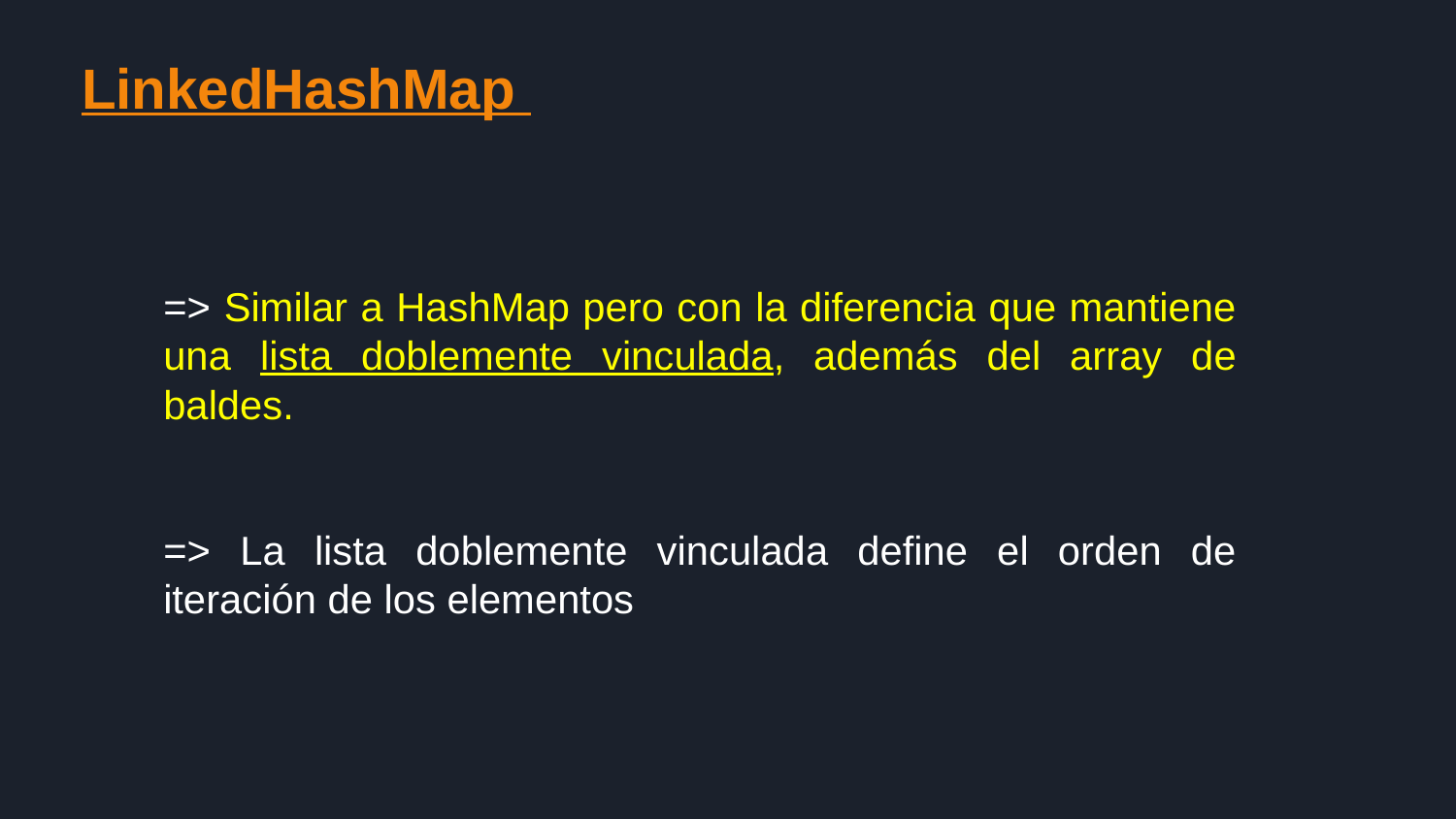

LinkedHashMap
=> Similar a HashMap pero con la diferencia que mantiene una lista doblemente vinculada, además del array de baldes.

=> La lista doblemente vinculada define el orden de iteración de los elementos